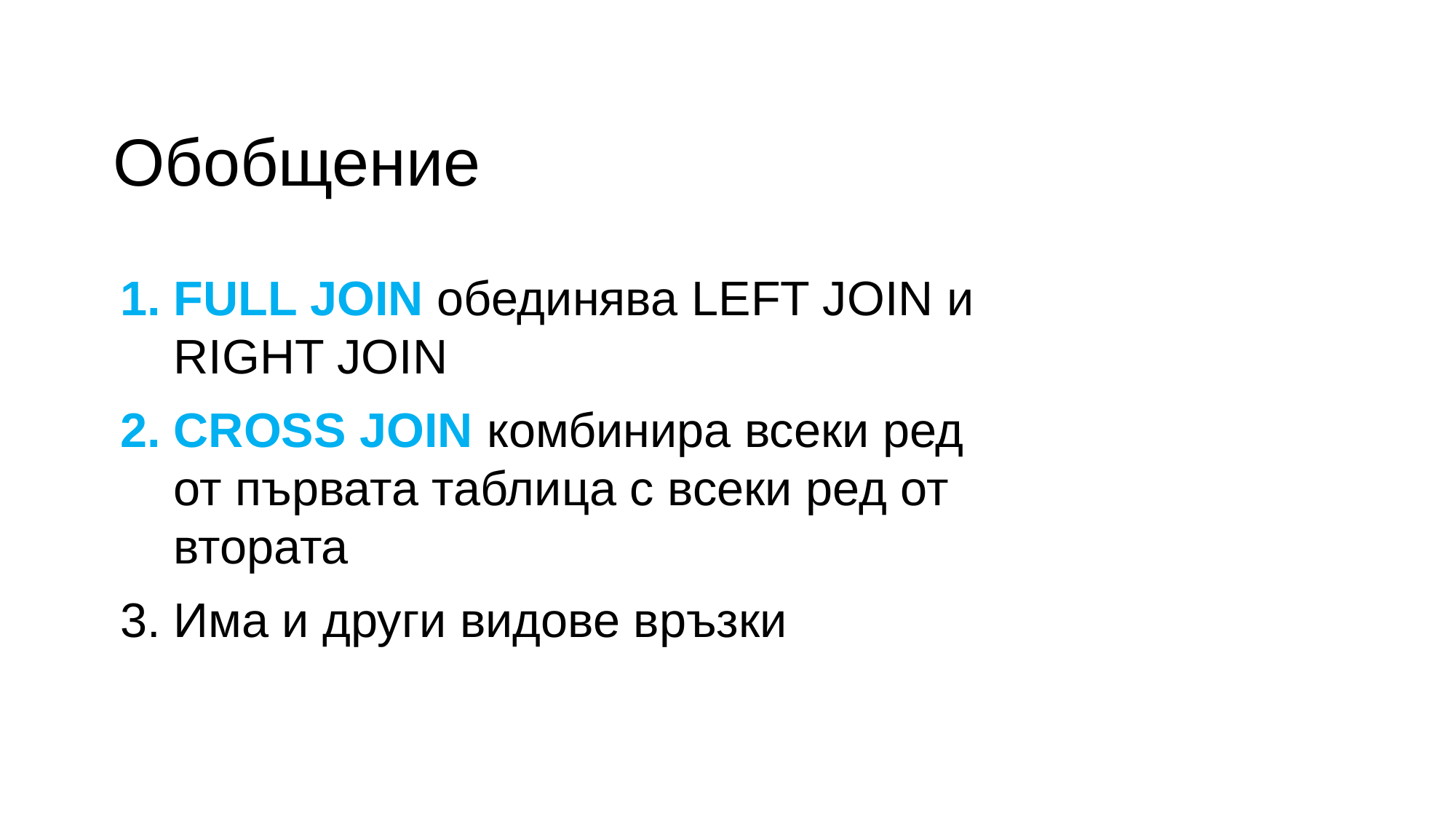

# Обобщение
FULL JOIN обединява LEFT JOIN и
RIGHT JOIN
CROSS JOIN комбинира всеки ред
от първата таблица с всеки ред от
втората
Има и други видове връзки